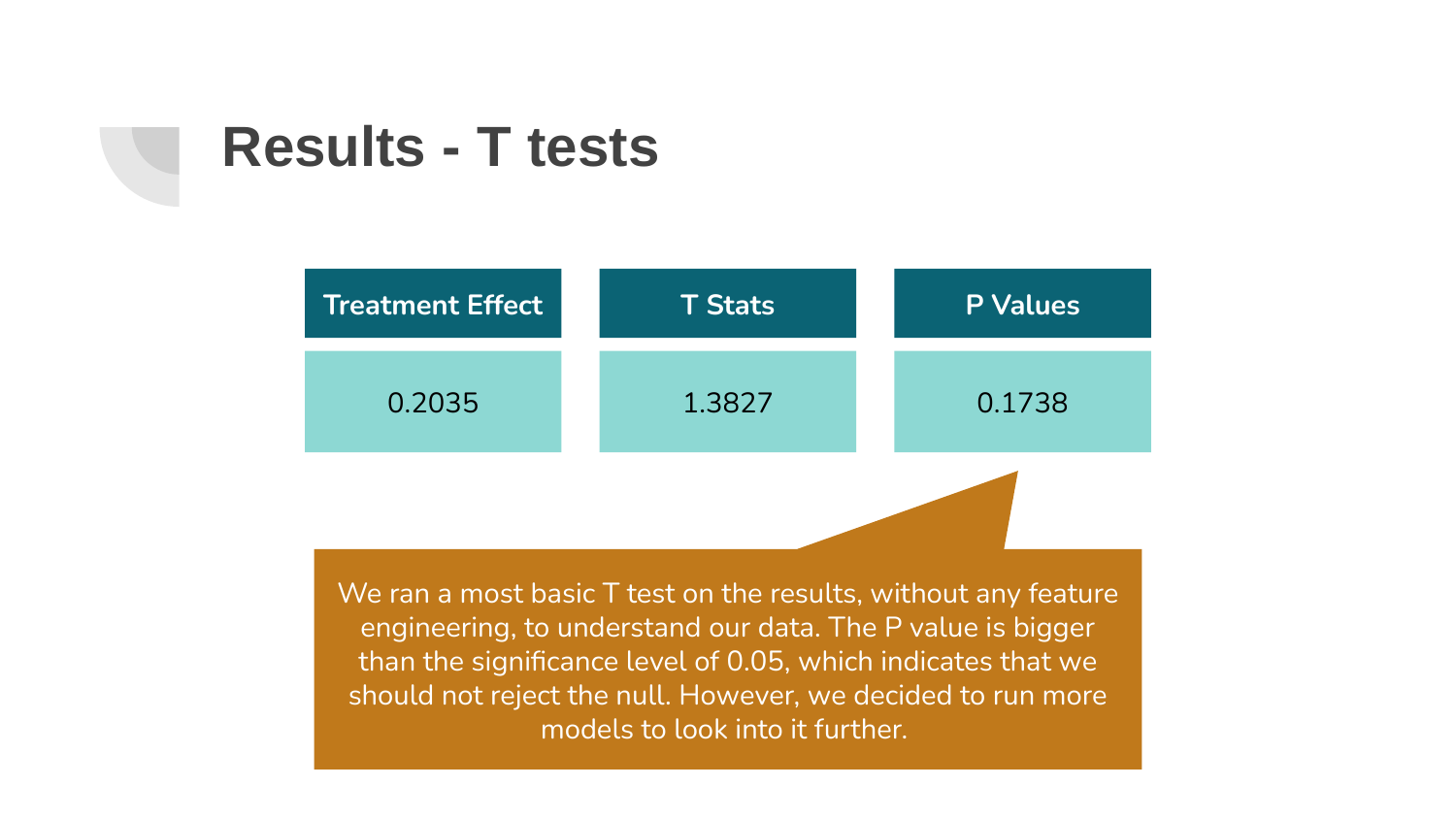

# Results - T tests
Treatment Effect
T Stats
P Values
0.2035
1.3827
0.1738
We ran a most basic T test on the results, without any feature engineering, to understand our data. The P value is bigger than the significance level of 0.05, which indicates that we should not reject the null. However, we decided to run more models to look into it further.